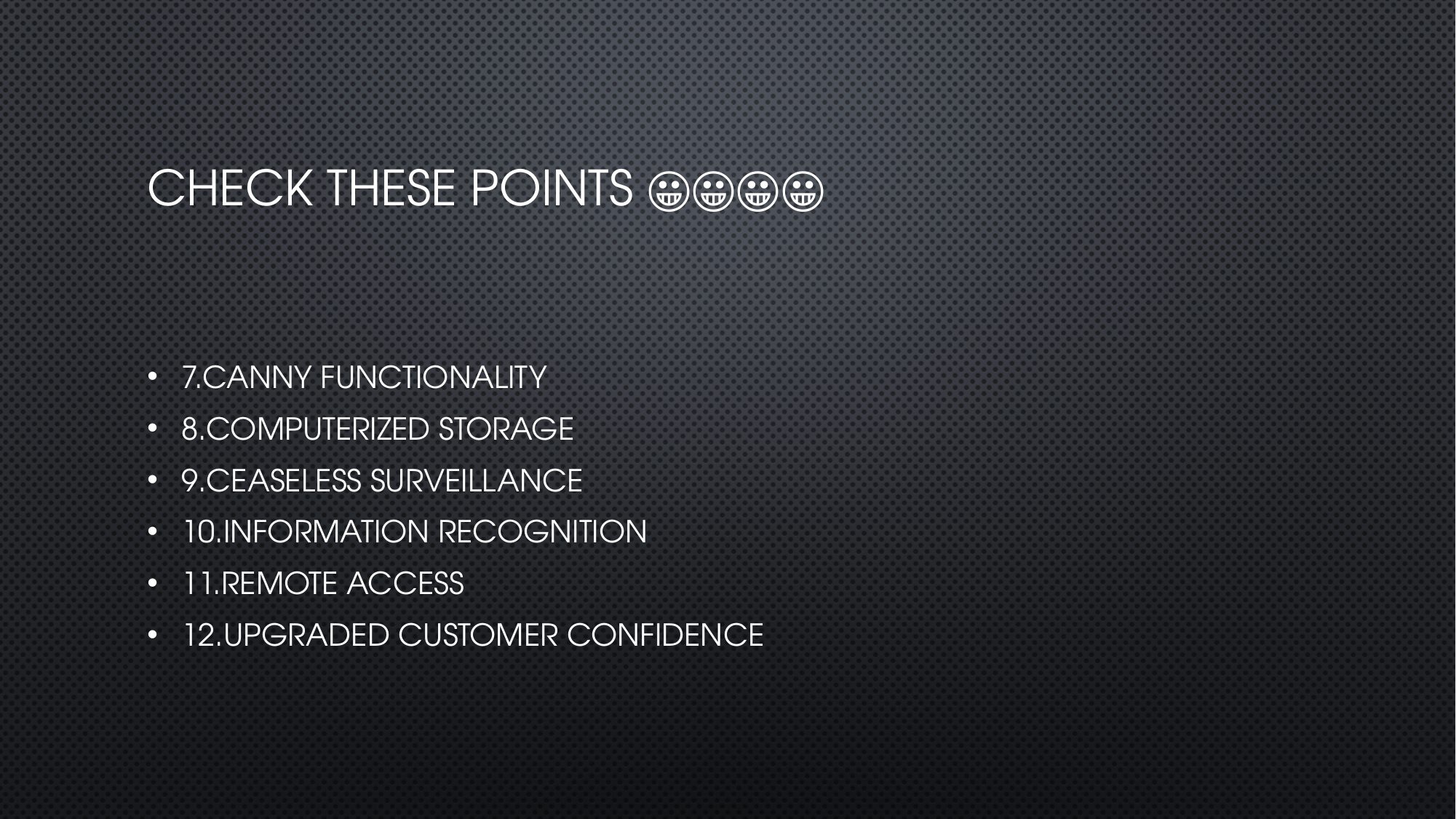

# Check these points 😀😀😀😀
7.canny functionality
8.computerized storage
9.ceaseless surveillance
10.information recognition
11.remote access
12.upgraded customer confidence